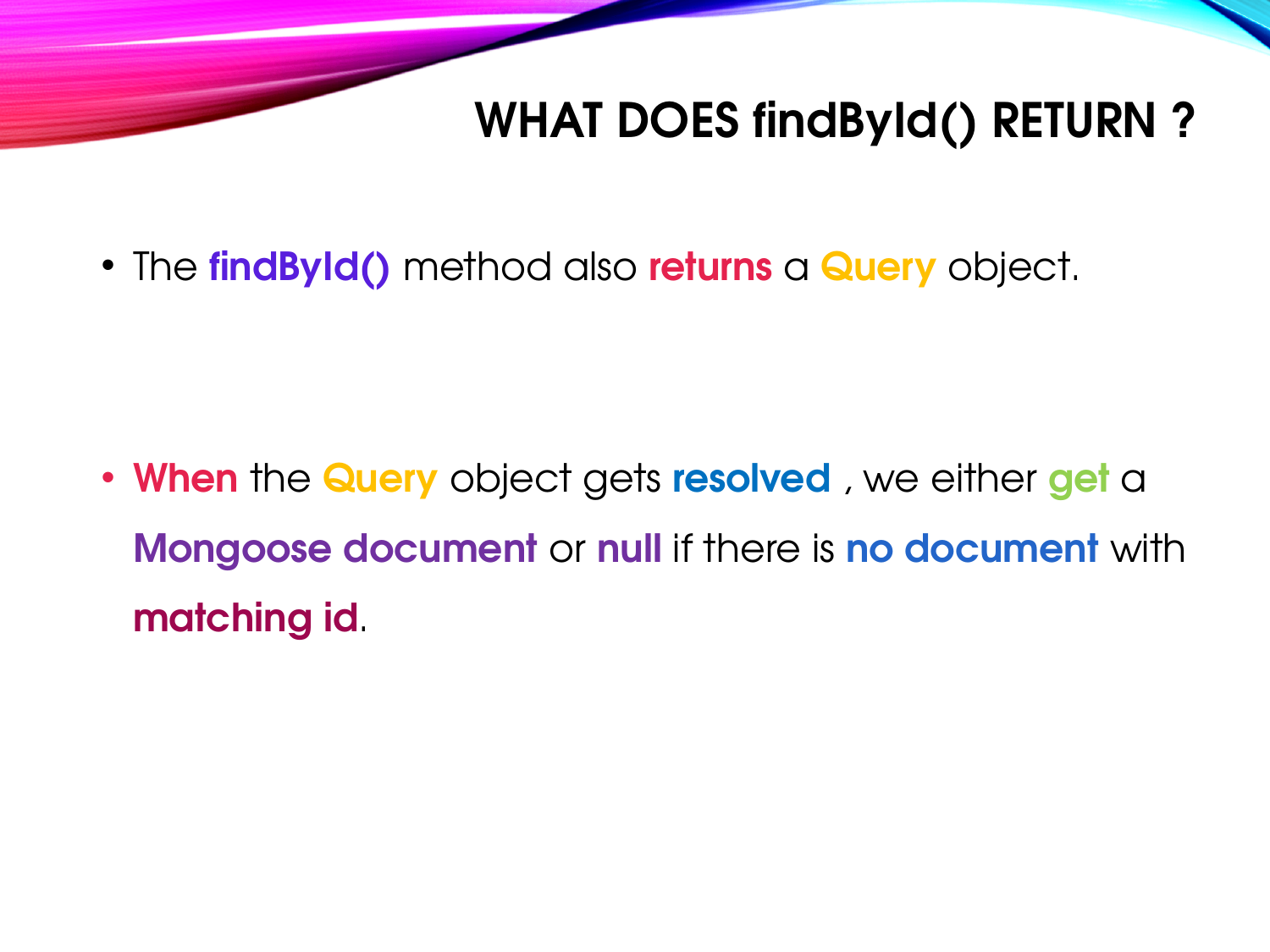

# What does findById() return ?
The findById() method also returns a Query object.

When the Query object gets resolved , we either get a Mongoose document or null if there is no document with matching id.